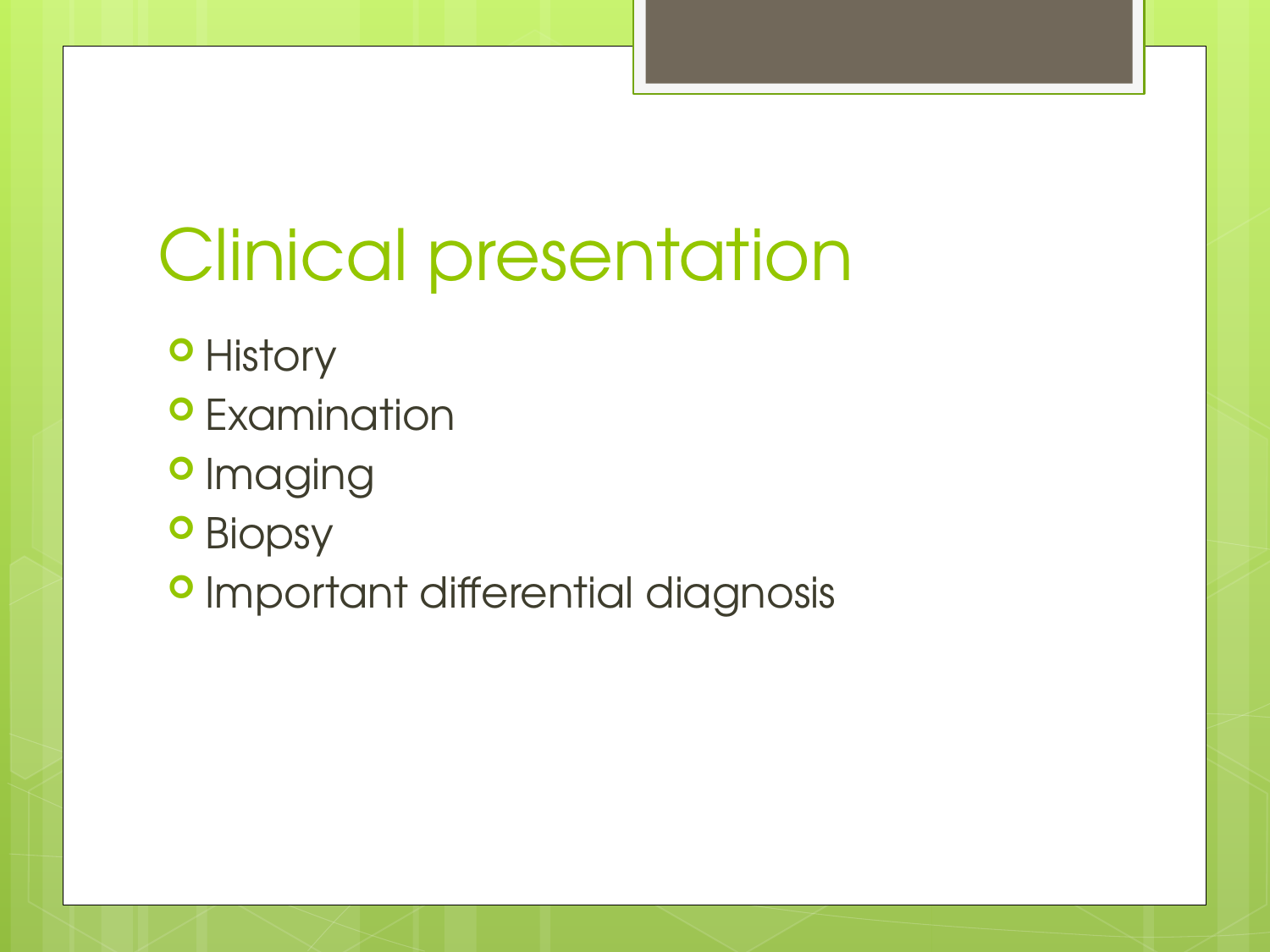

# Clinical presentation
History
Examination
Imaging
Biopsy
Important differential diagnosis